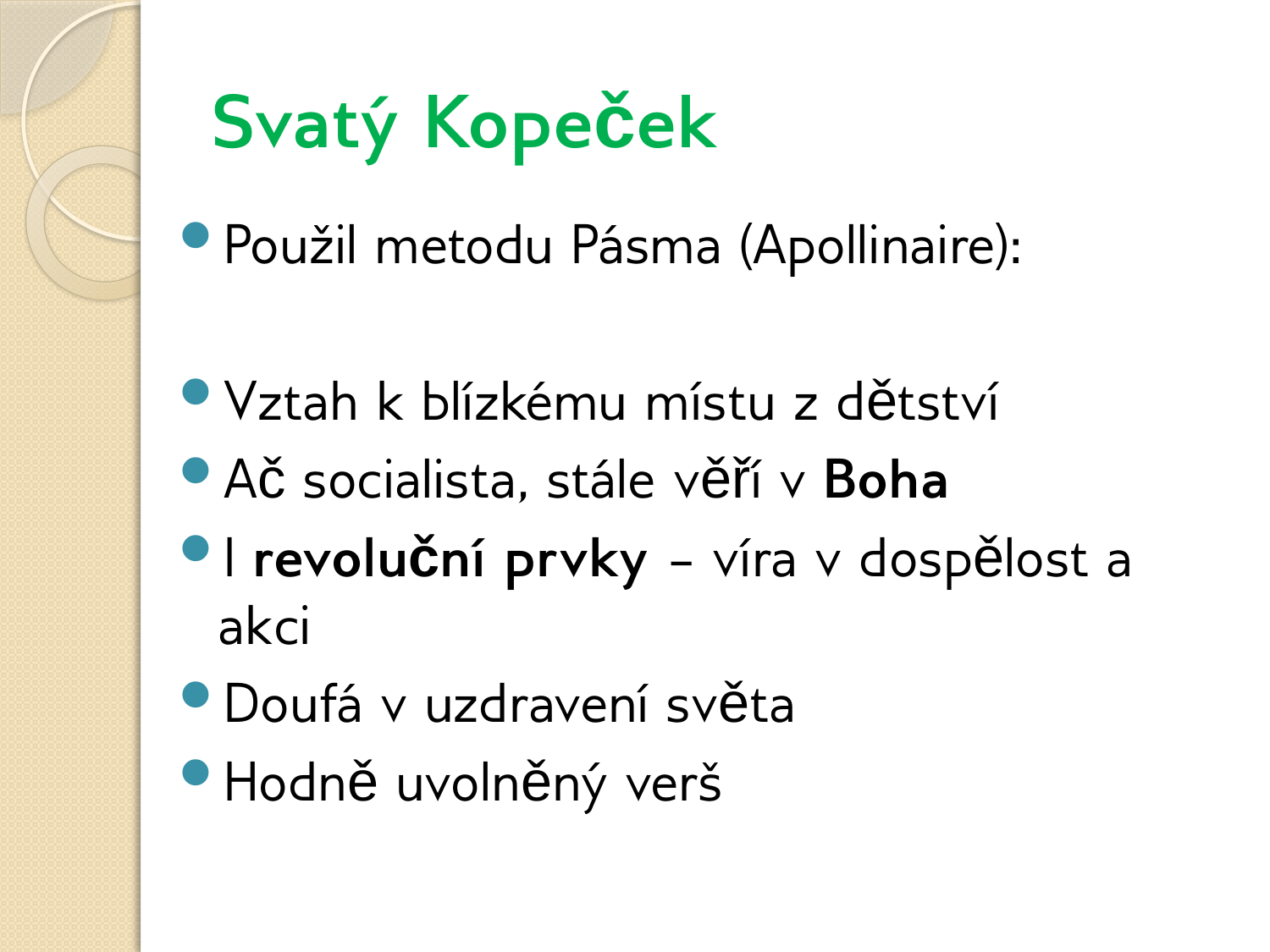

# Svatý Kopeček
Použil metodu Pásma (Apollinaire):

Vztah k blízkému místu z dětství
Ač socialista, stále věří v Boha
I revoluční prvky – víra v dospělost a akci
Doufá v uzdravení světa
Hodně uvolněný verš